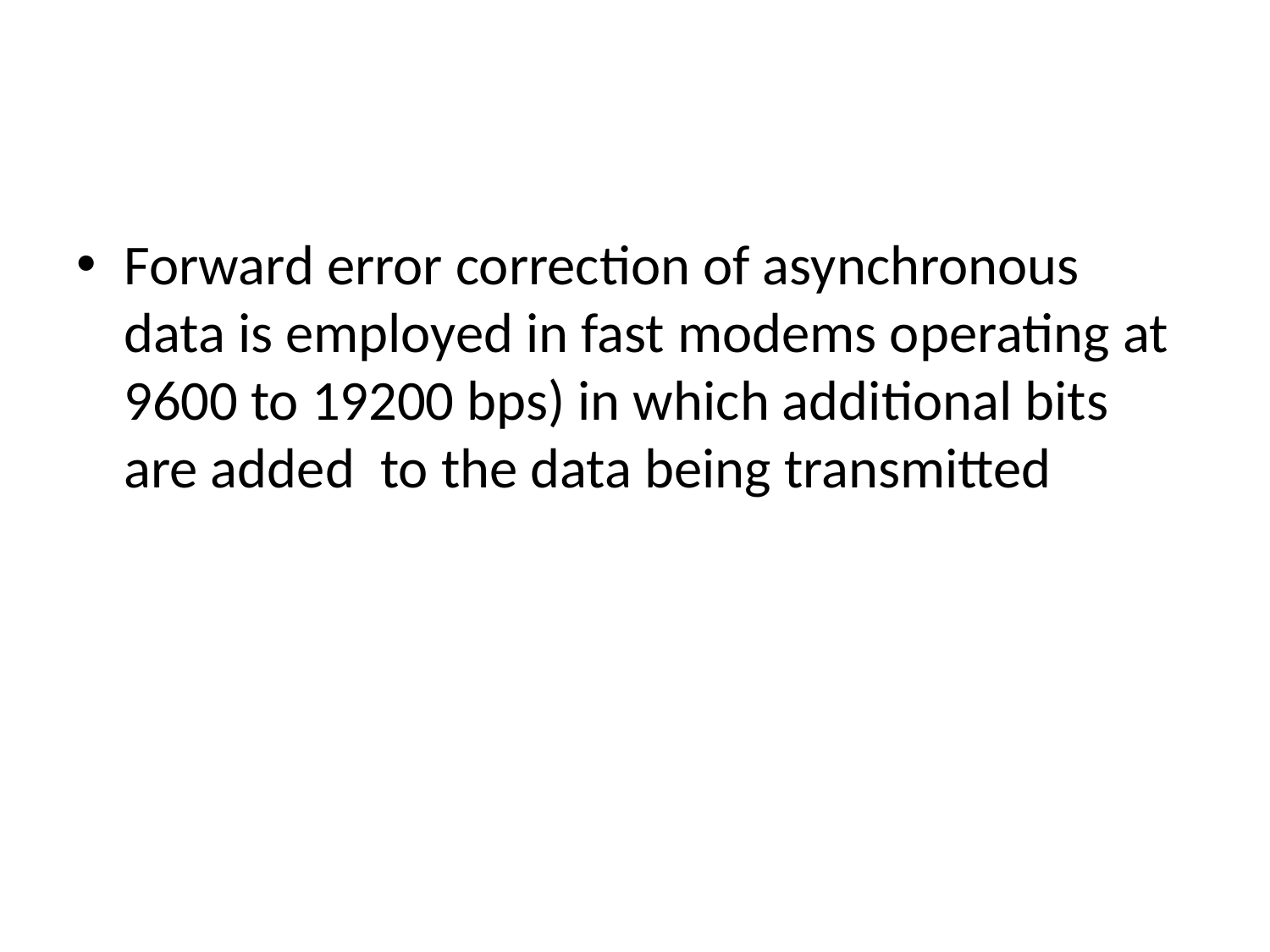

Forward error correction of asynchronous data is employed in fast modems operating at 9600 to 19200 bps) in which additional bits are added  to the data being transmitted